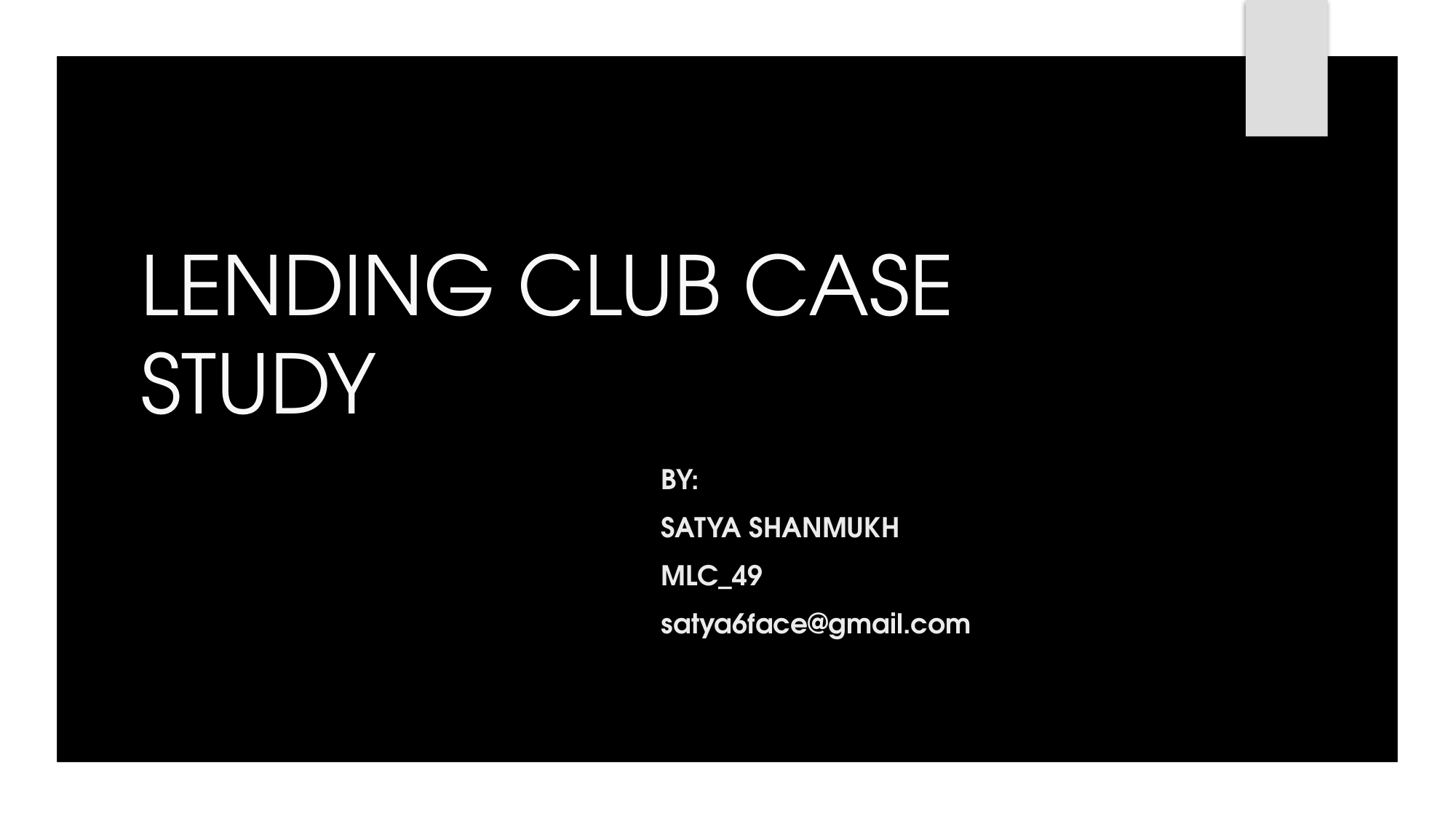

# LENDING CLUB CASE STUDY
BY:
SATYA SHANMUKH
MLC_49
satya6face@gmail.com